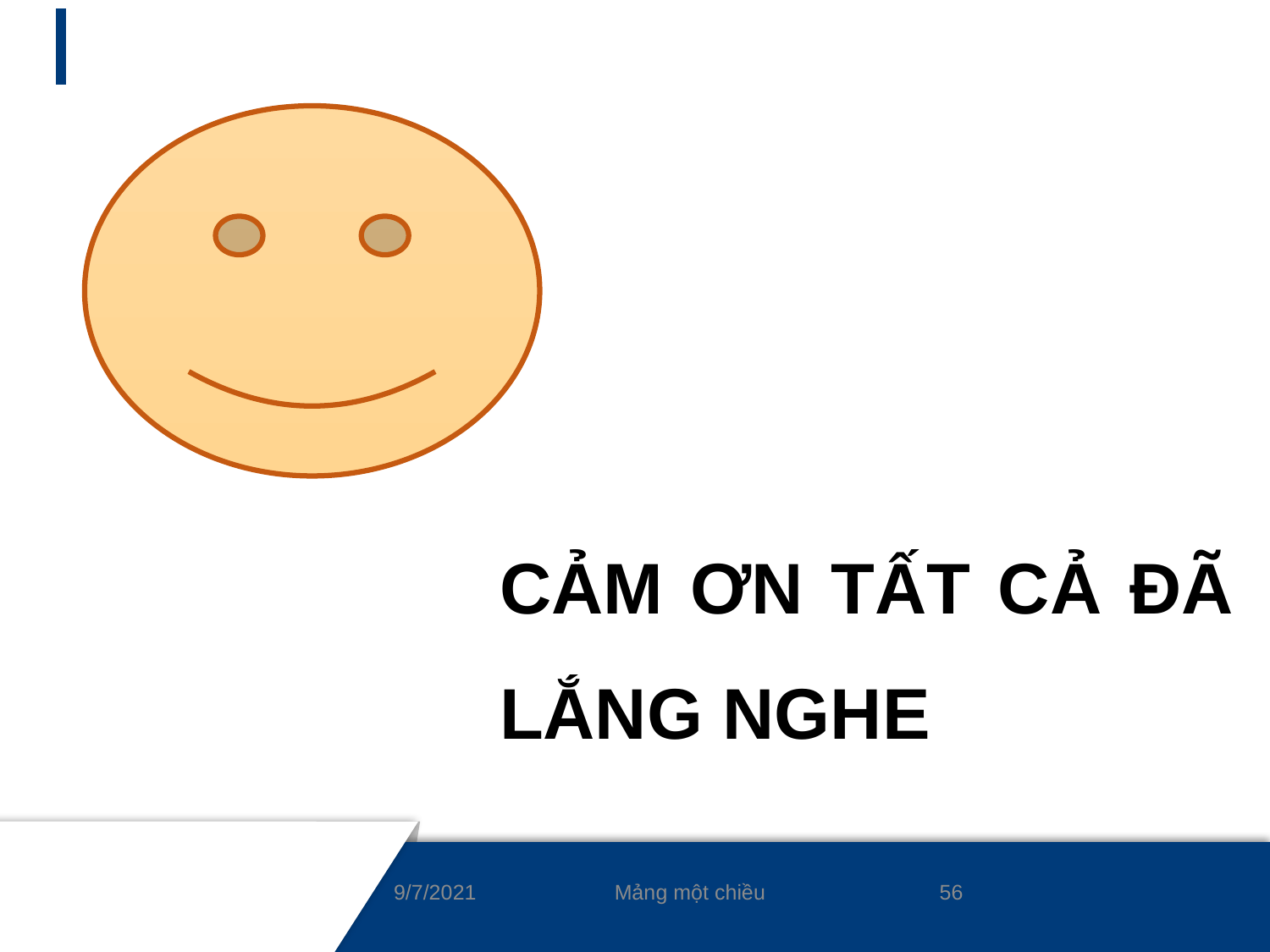

CẢM ƠN TẤT CẢ ĐÃ LẮNG NGHE
56
9/7/2021
Mảng một chiều